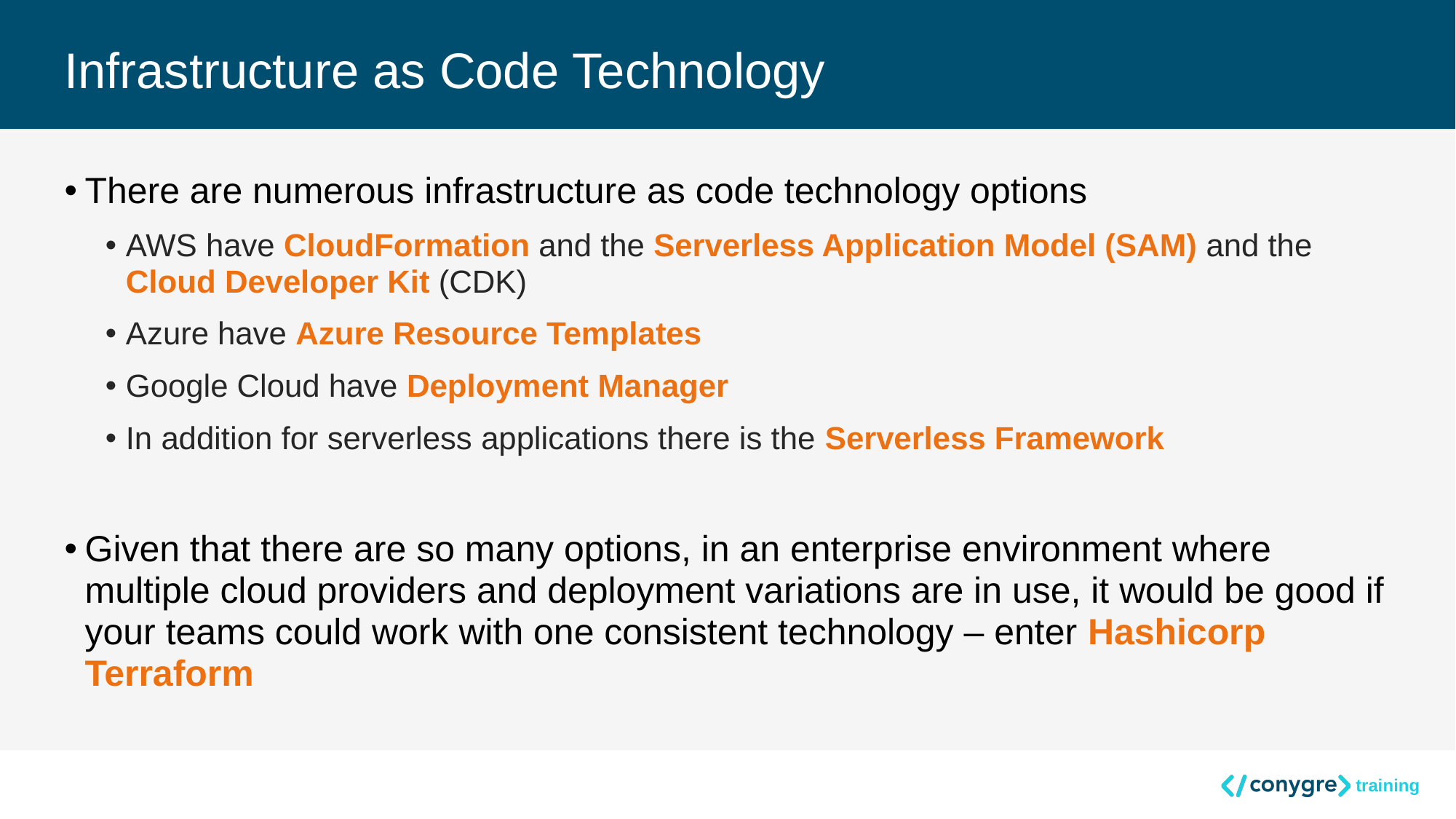

# Infrastructure as Code Technology
There are numerous infrastructure as code technology options
AWS have CloudFormation and the Serverless Application Model (SAM) and the Cloud Developer Kit (CDK)
Azure have Azure Resource Templates
Google Cloud have Deployment Manager
In addition for serverless applications there is the Serverless Framework

Given that there are so many options, in an enterprise environment where multiple cloud providers and deployment variations are in use, it would be good if your teams could work with one consistent technology – enter Hashicorp Terraform